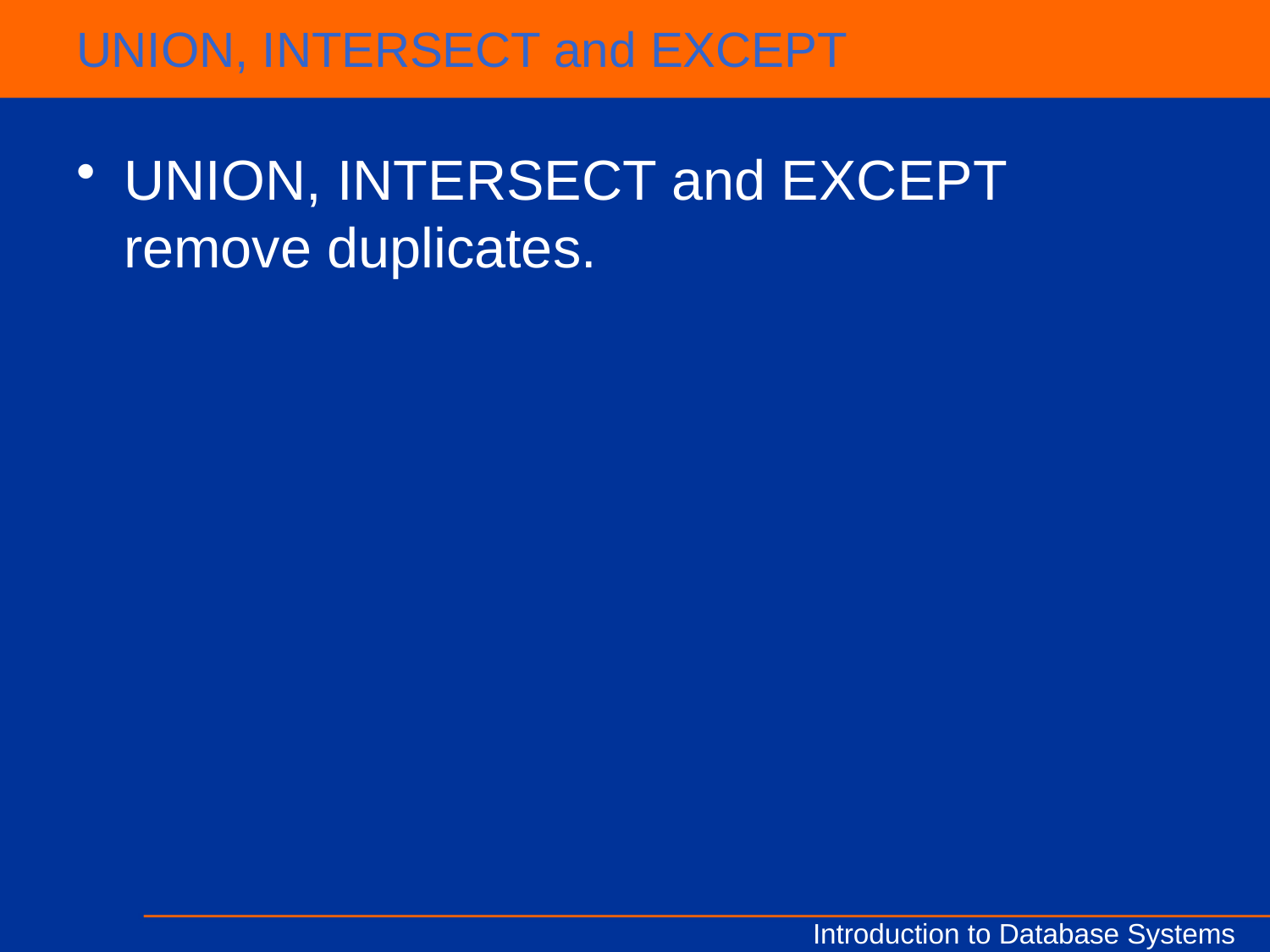

# UNION, INTERSECT and EXCEPT
UNION, INTERSECT and EXCEPT remove duplicates.
Introduction to Database Systems